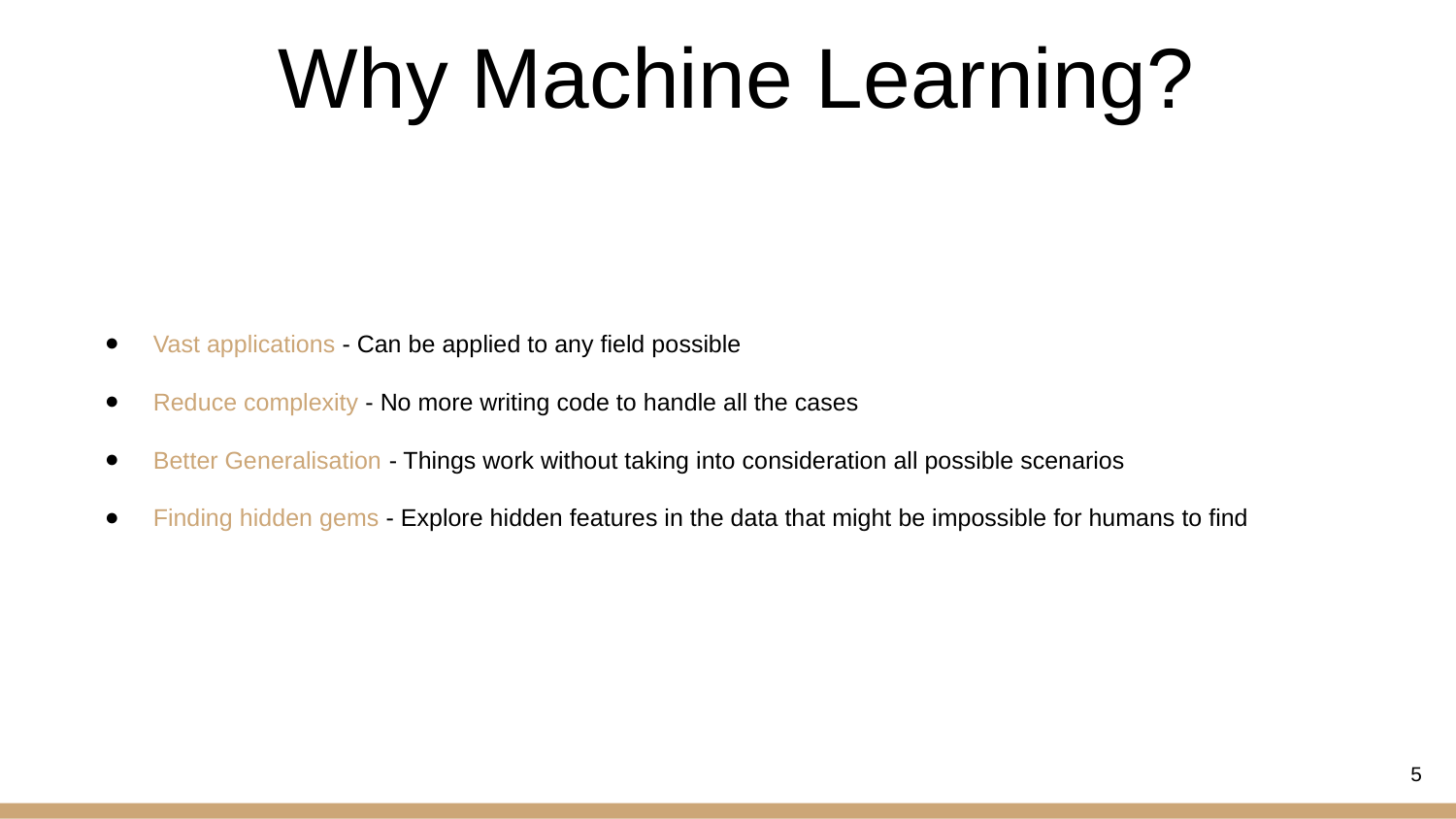

# Why Machine Learning?
Vast applications - Can be applied to any field possible

Reduce complexity - No more writing code to handle all the cases

Better Generalisation - Things work without taking into consideration all possible scenarios

Finding hidden gems - Explore hidden features in the data that might be impossible for humans to find
5